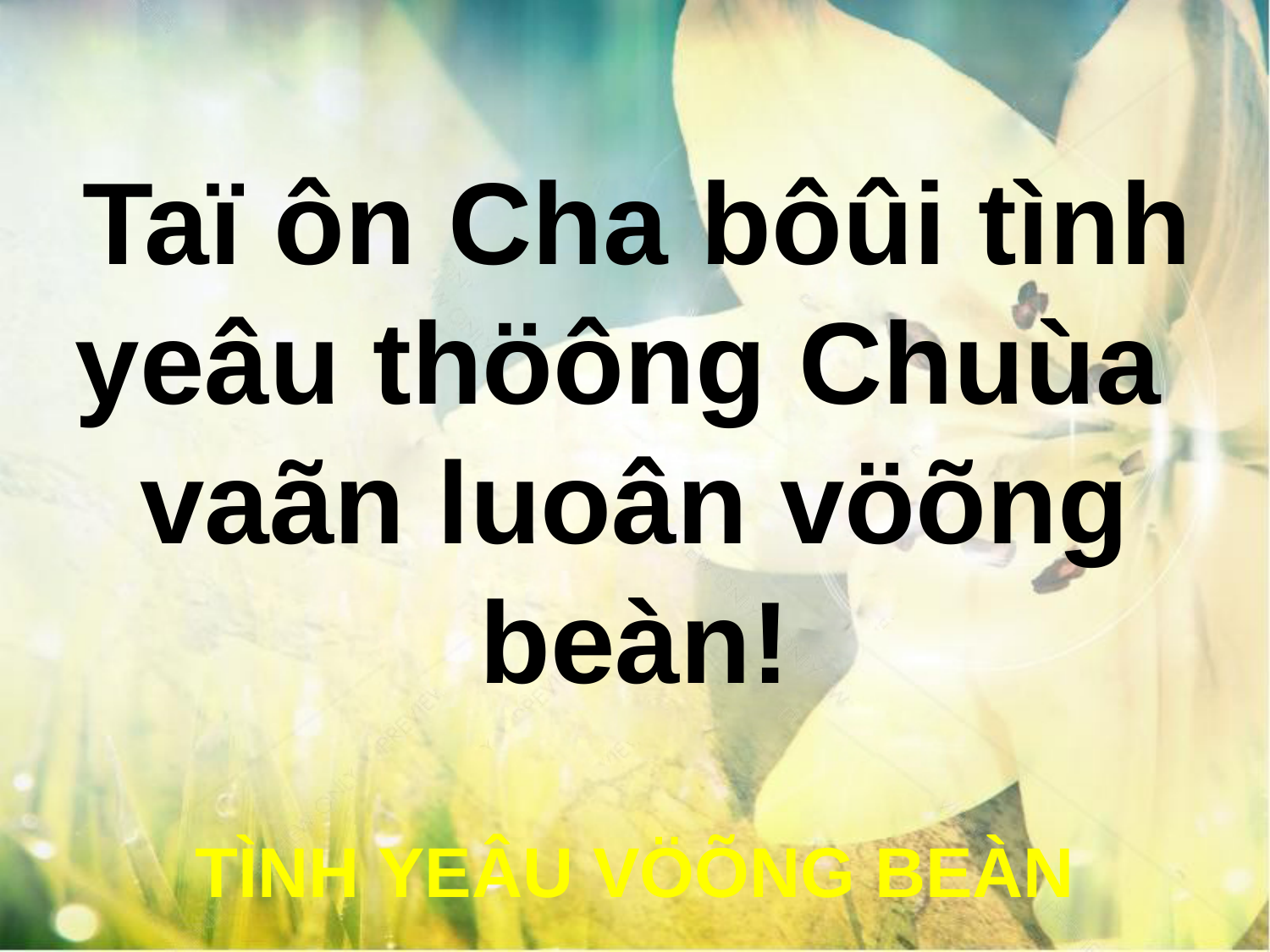

Taï ôn Cha bôûi tình
yeâu thöông Chuùa
vaãn luoân vöõng beàn!
TÌNH YEÂU VÖÕNG BEÀN